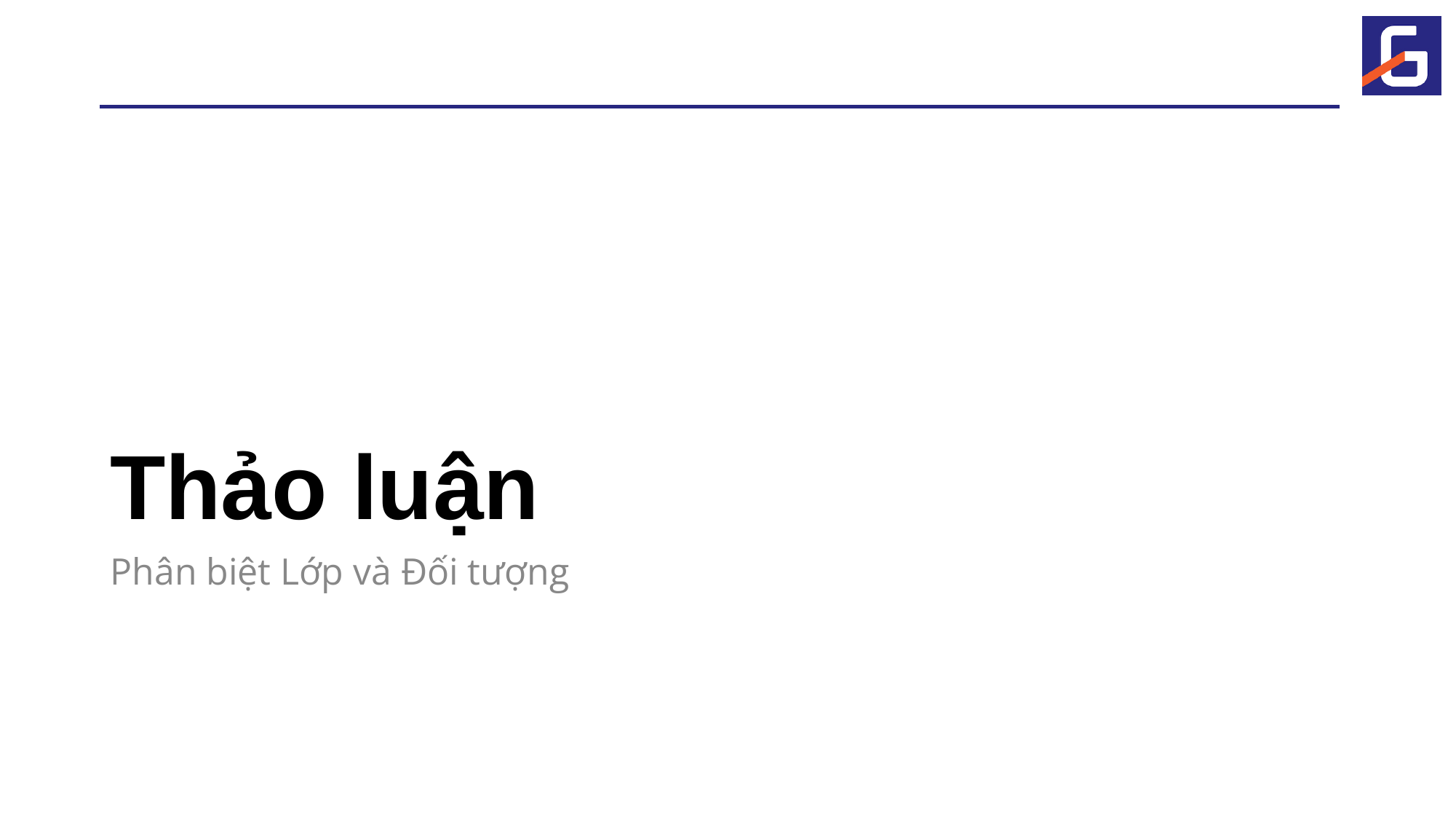

# Thảo luận
Phân biệt Lớp và Đối tượng